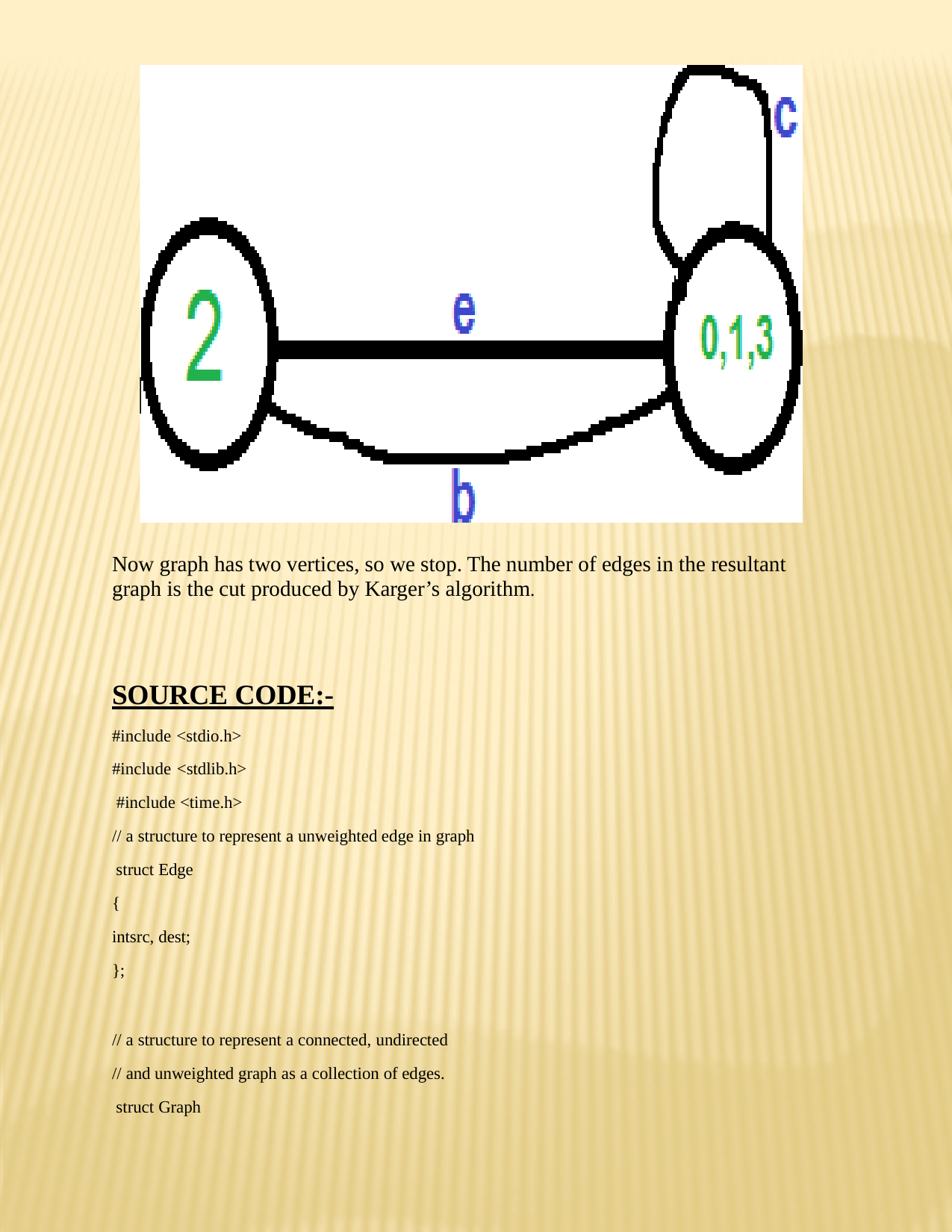

Now graph has two vertices, so we stop. The number of edges in the resultant  graph is the cut produced by Karger’s algorithm.
SOURCE CODE:-
#include <stdio.h>  #include <stdlib.h>  #include <time.h>
// a structure to represent a unweighted edge in graph  struct Edge
{
intsrc, dest;
};

// a structure to represent a connected, undirected
// and unweighted graph as a collection of edges.  struct Graph